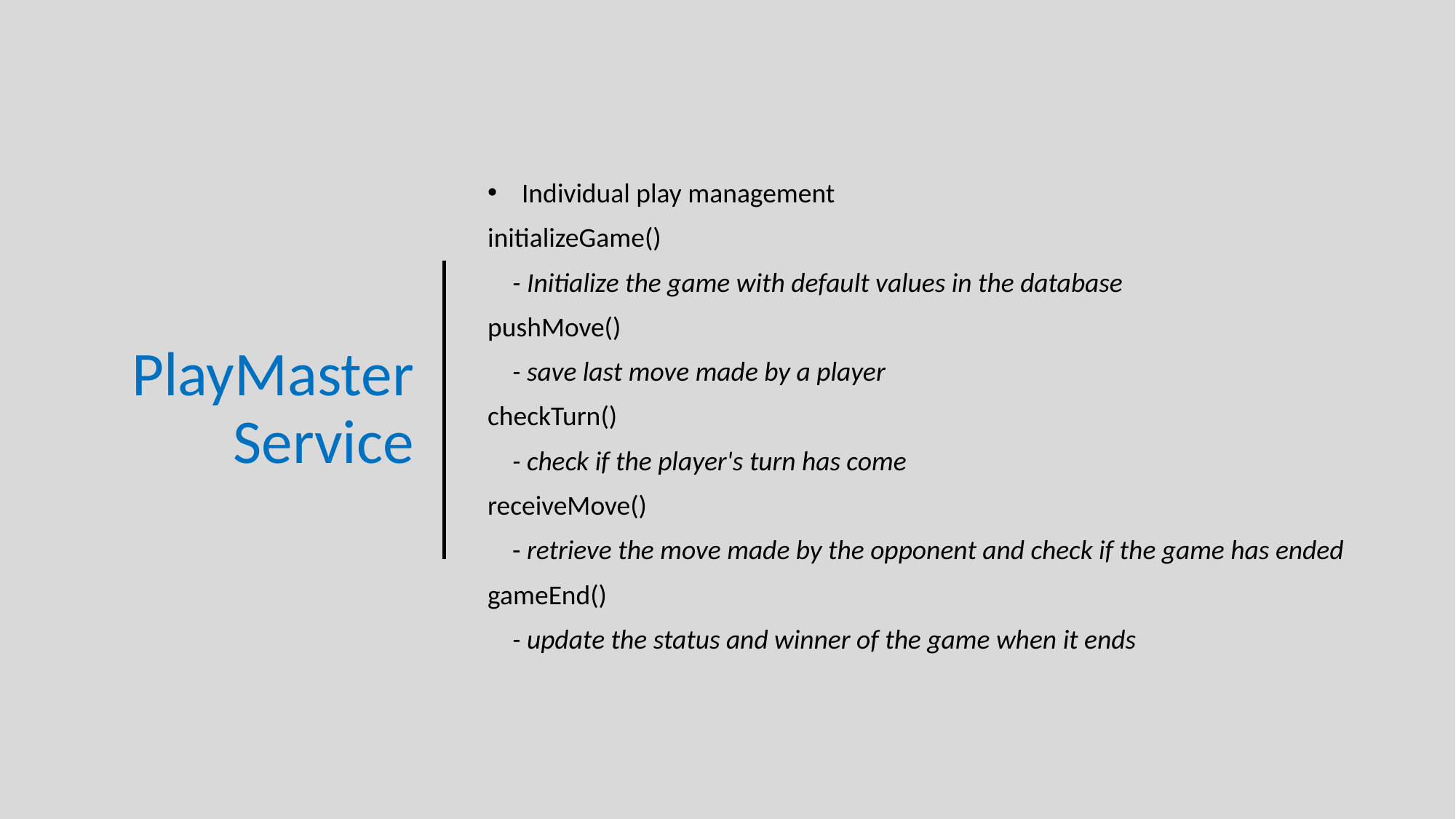

Individual play management
initializeGame()
    - Initialize the game with default values in the database
pushMove()
    - save last move made by a player
checkTurn()
    - check if the player's turn has come
receiveMove()
    - retrieve the move made by the opponent and check if the game has ended
gameEnd()
    - update the status and winner of the game when it ends

# PlayMaster Service